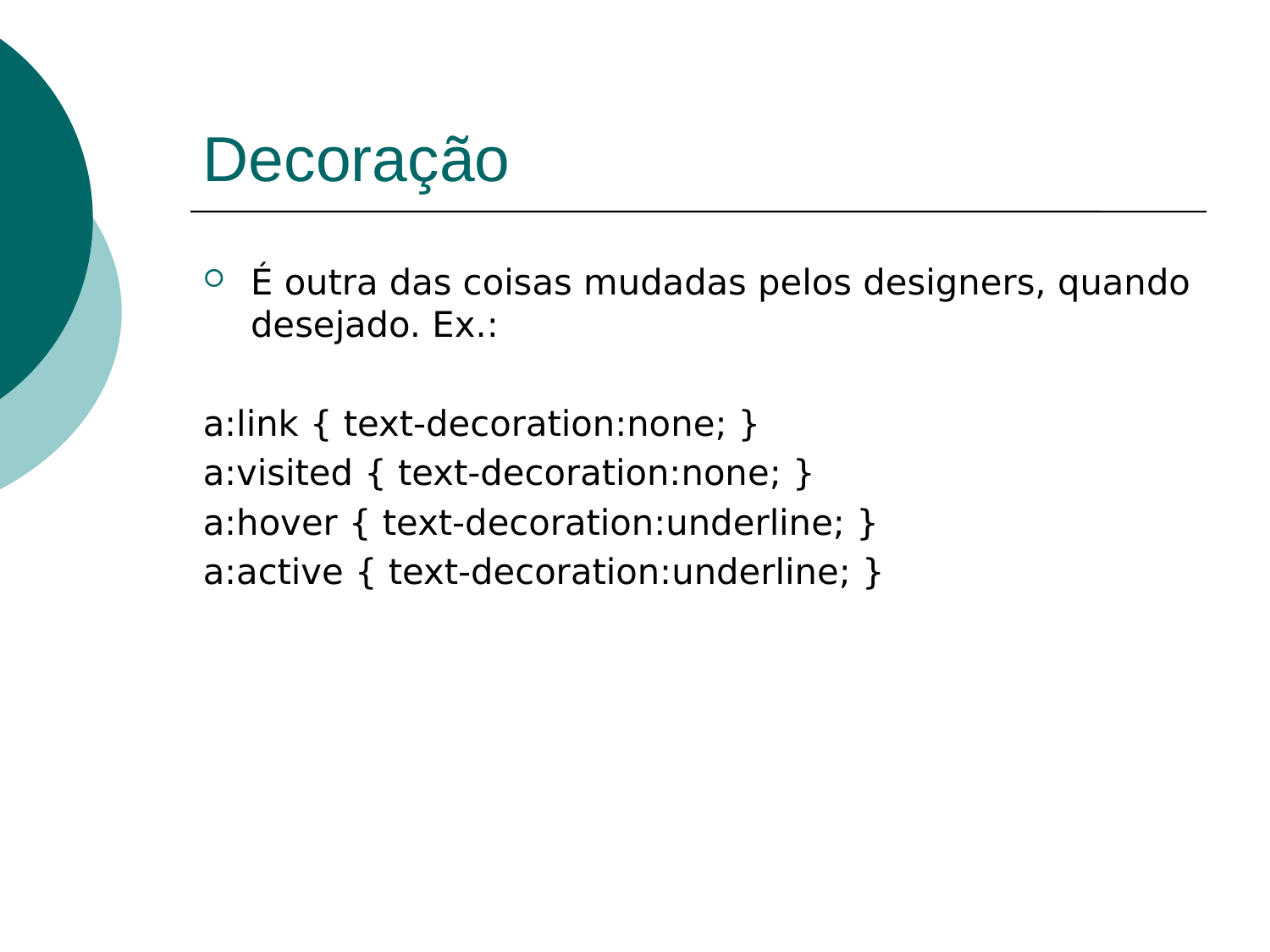

# Decoração
É outra das coisas mudadas pelos designers, quando desejado. Ex.:

a:link { text-decoration:none; }
a:visited { text-decoration:none; }
a:hover { text-decoration:underline; }
a:active { text-decoration:underline; }